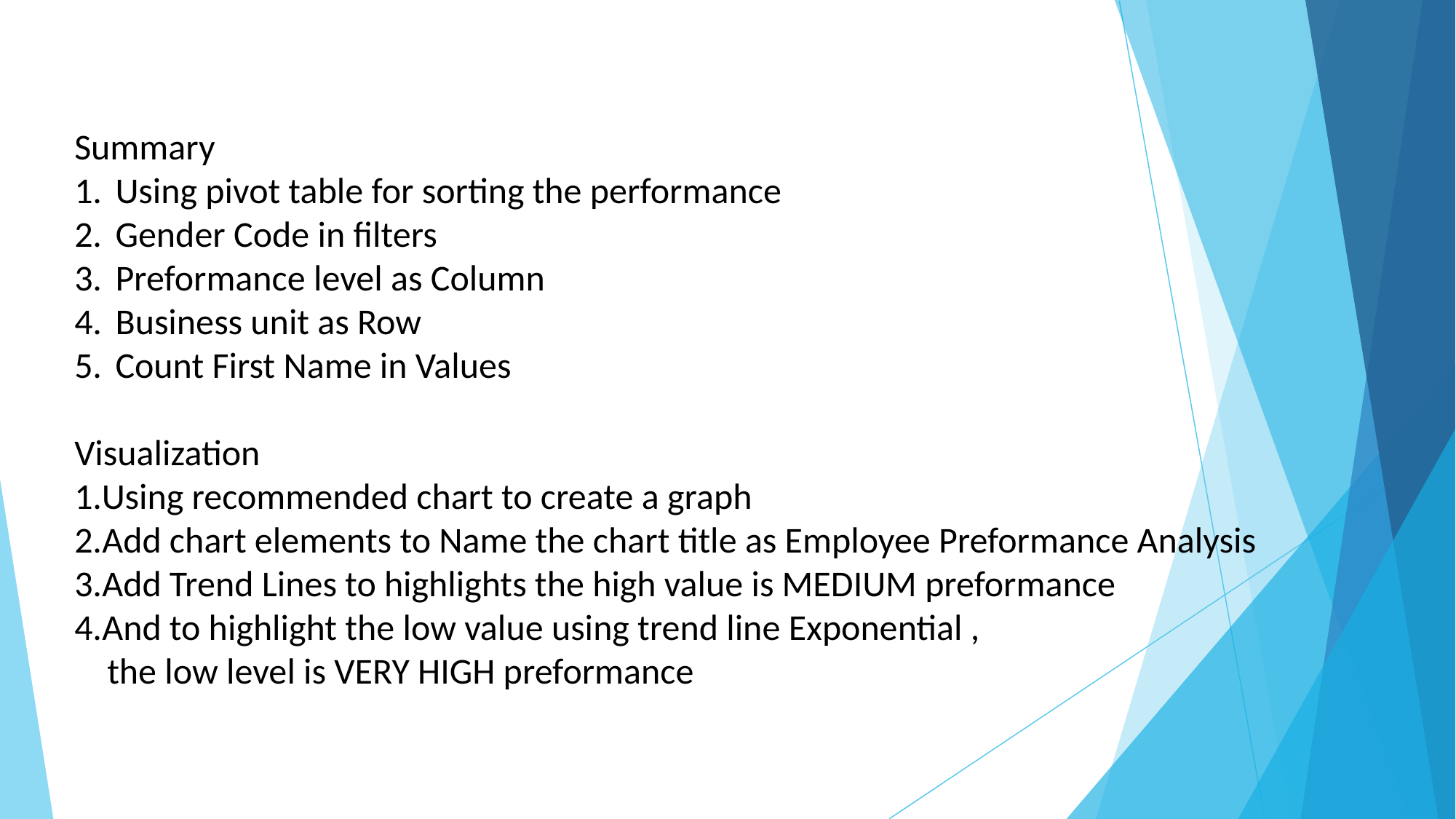

Summary
Using pivot table for sorting the performance
Gender Code in filters
Preformance level as Column
Business unit as Row
Count First Name in Values

Visualization
1.Using recommended chart to create a graph
2.Add chart elements to Name the chart title as Employee Preformance Analysis
3.Add Trend Lines to highlights the high value is MEDIUM preformance
4.And to highlight the low value using trend line Exponential ,
    the low level is VERY HIGH preformance